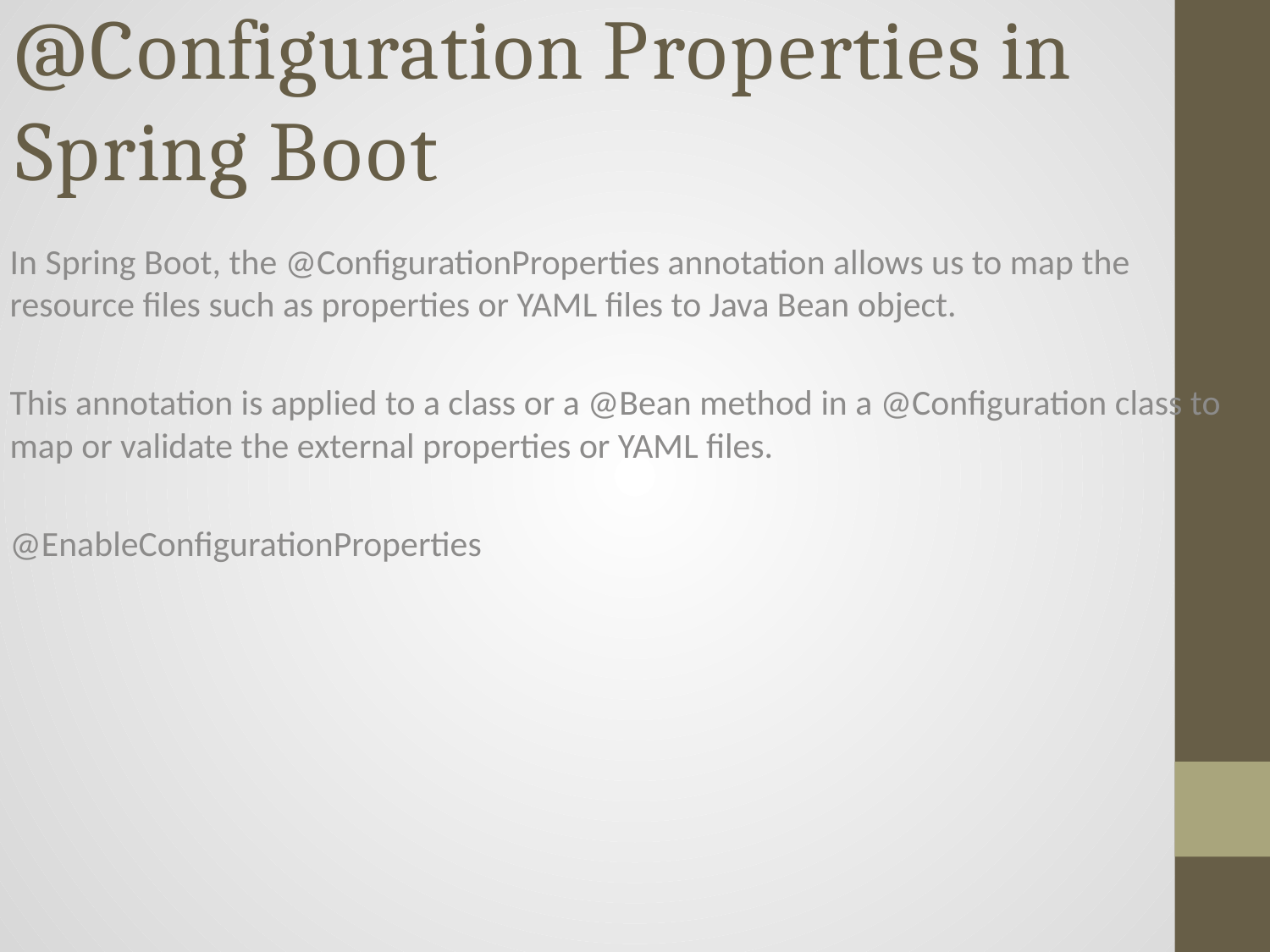

# @Configuration Properties in Spring Boot
In Spring Boot, the @ConfigurationProperties annotation allows us to map the resource files such as properties or YAML files to Java Bean object.

This annotation is applied to a class or a @Bean method in a @Configuration class to map or validate the external properties or YAML files.

@EnableConfigurationProperties